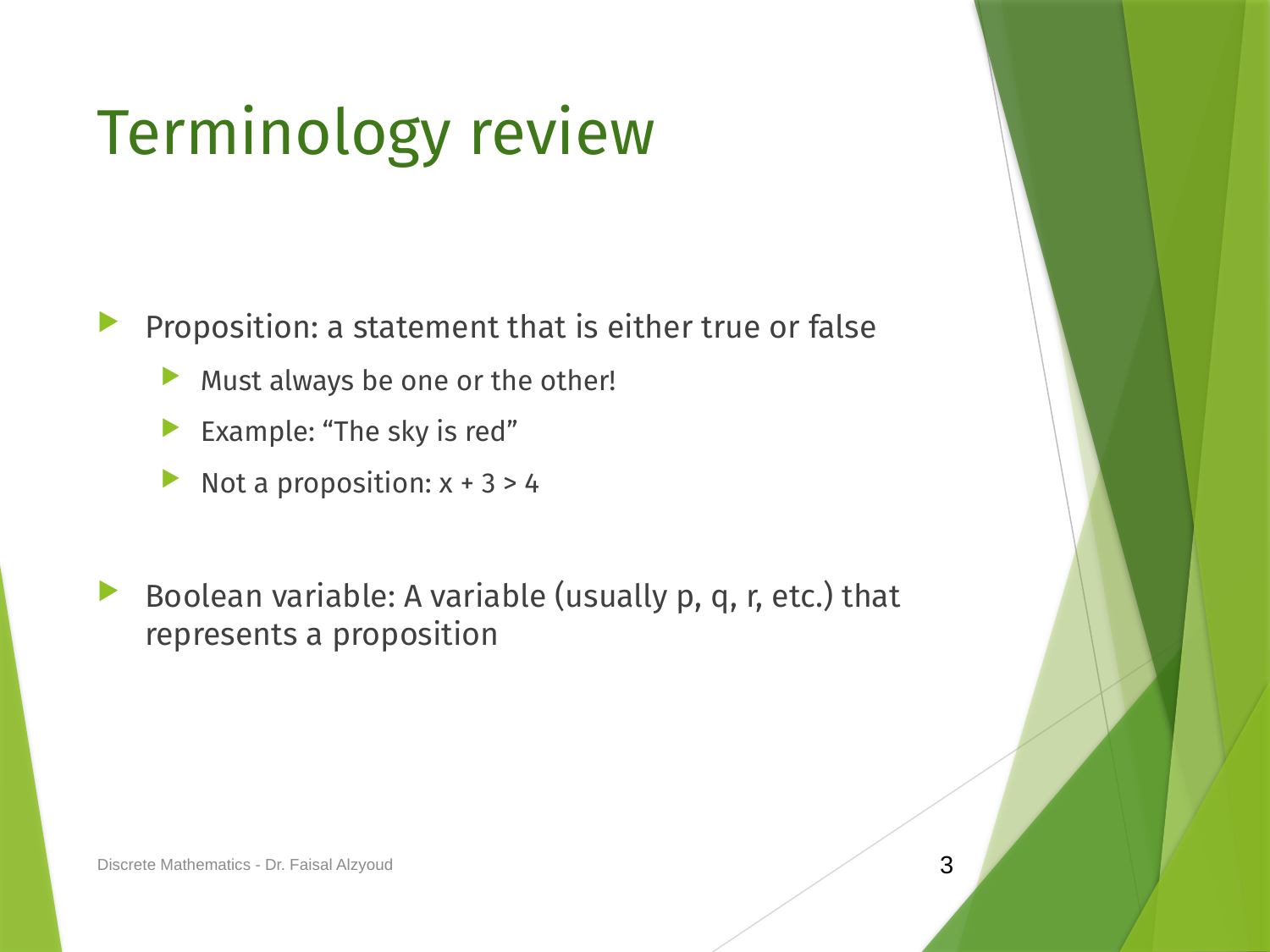

# Terminology review
Proposition: a statement that is either true or false
Must always be one or the other!
Example: “The sky is red”
Not a proposition: x + 3 > 4

Boolean variable: A variable (usually p, q, r, etc.) that represents a proposition
Discrete Mathematics - Dr. Faisal Alzyoud
3